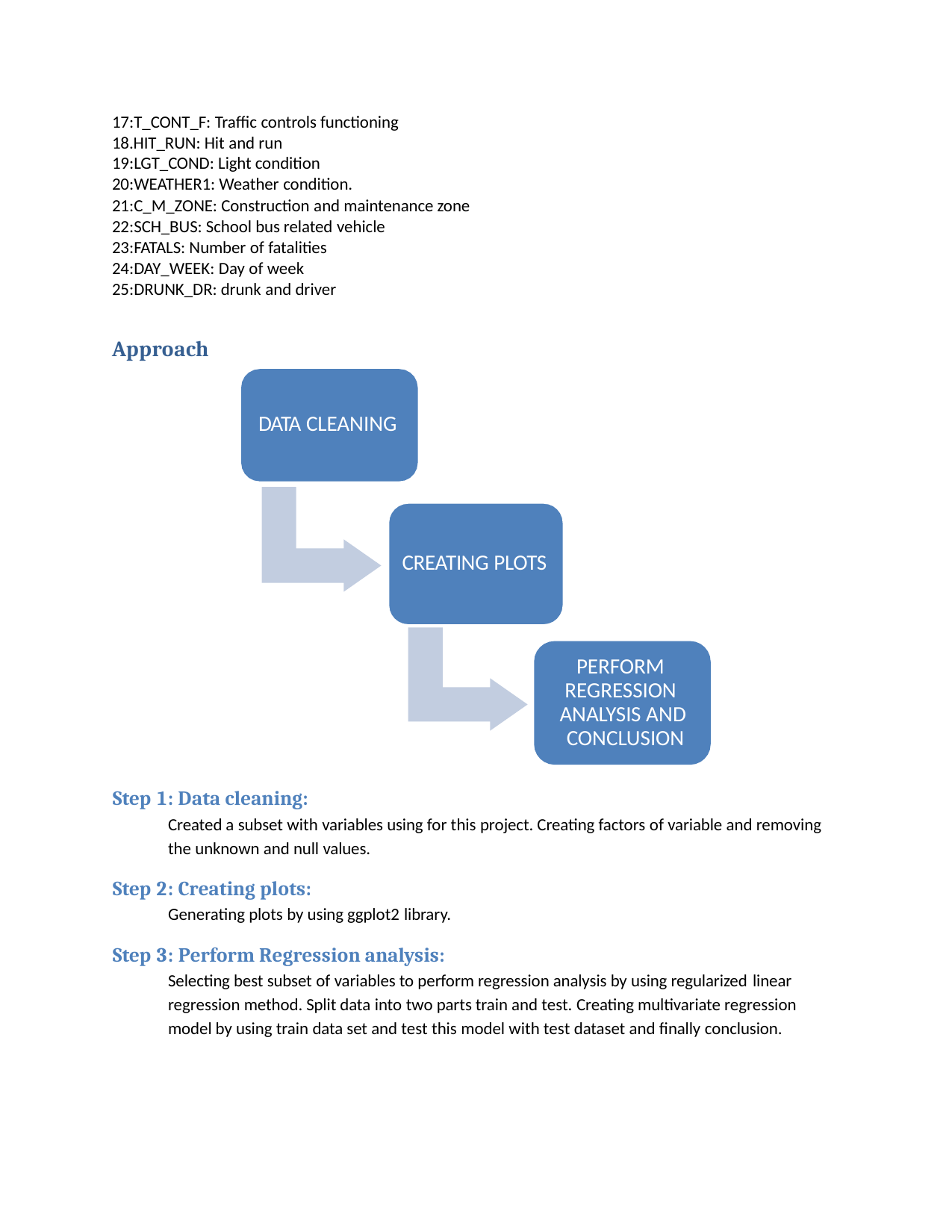

17:T_CONT_F: Traffic controls functioning  18.HIT_RUN: Hit and run
19:LGT_COND: Light condition  20:WEATHER1: Weather condition.
21:C_M_ZONE: Construction and maintenance zone  22:SCH_BUS: School bus related vehicle
23:FATALS: Number of fatalities  24:DAY_WEEK: Day of week  25:DRUNK_DR: drunk and driver

Approach

DATA CLEANING

CREATING PLOTS

PERFORM  REGRESSION  ANALYSIS AND  CONCLUSION
Step 1: Data cleaning:
Created a subset with variables using for this project. Creating factors of variable and removing  the unknown and null values.

Step 2: Creating plots:
Generating plots by using ggplot2 library.

Step 3: Perform Regression analysis:
Selecting best subset of variables to perform regression analysis by using regularized linear
regression method. Split data into two parts train and test. Creating multivariate regression  model by using train data set and test this model with test dataset and finally conclusion.